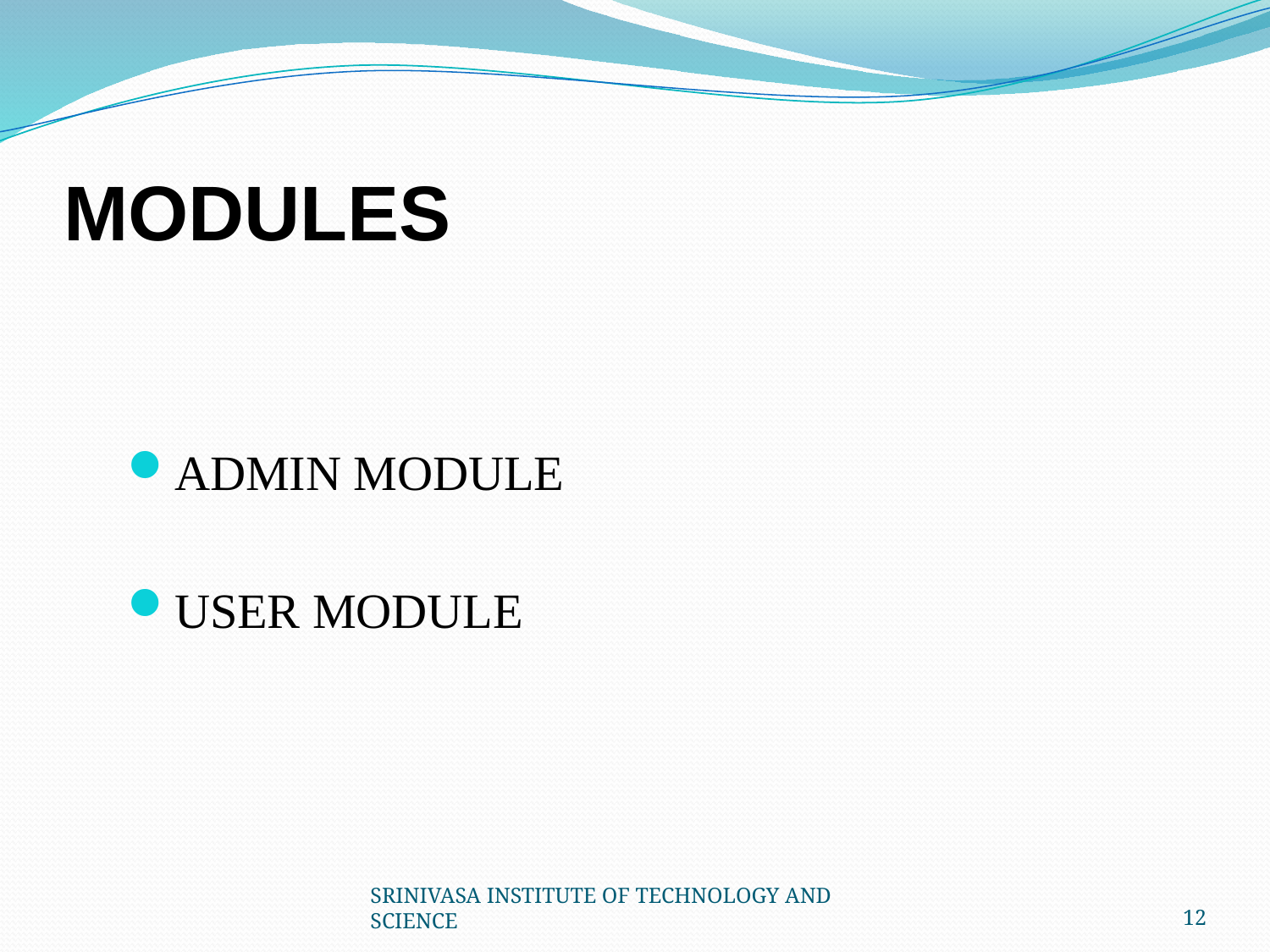

# MODULES

ADMIN MODULE

USER MODULE
SRINIVASA INSTITUTE OF TECHNOLOGY AND SCIENCE
12